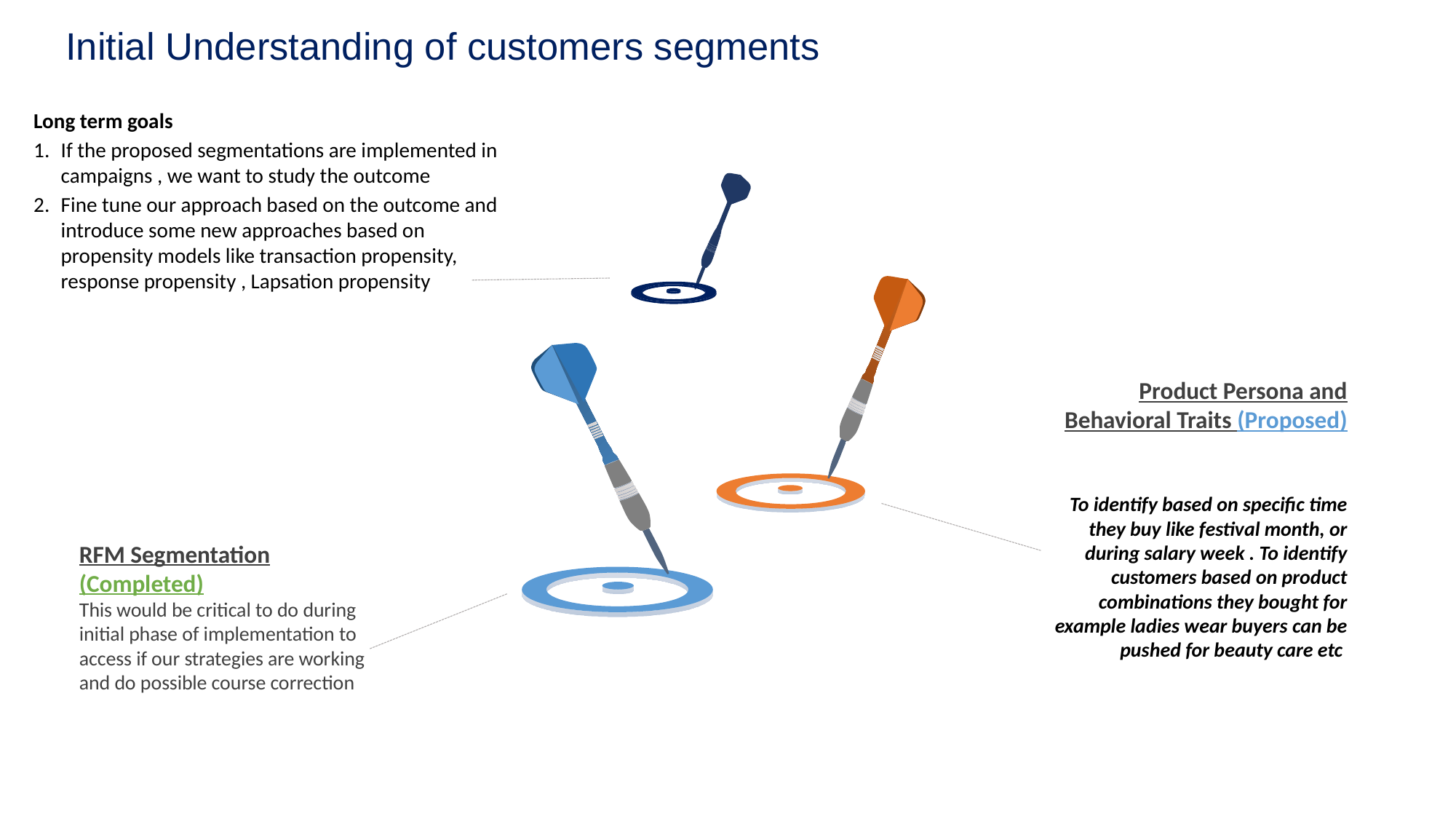

# Initial Understanding of customers segments
Long term goals
If the proposed segmentations are implemented in campaigns , we want to study the outcome
Fine tune our approach based on the outcome and introduce some new approaches based on propensity models like transaction propensity, response propensity , Lapsation propensity

Product Persona and Behavioral Traits (Proposed)

To identify based on specific time they buy like festival month, or during salary week . To identify customers based on product combinations they bought for example ladies wear buyers can be pushed for beauty care etc

RFM Segmentation (Completed)
This would be critical to do during initial phase of implementation to access if our strategies are working and do possible course correction